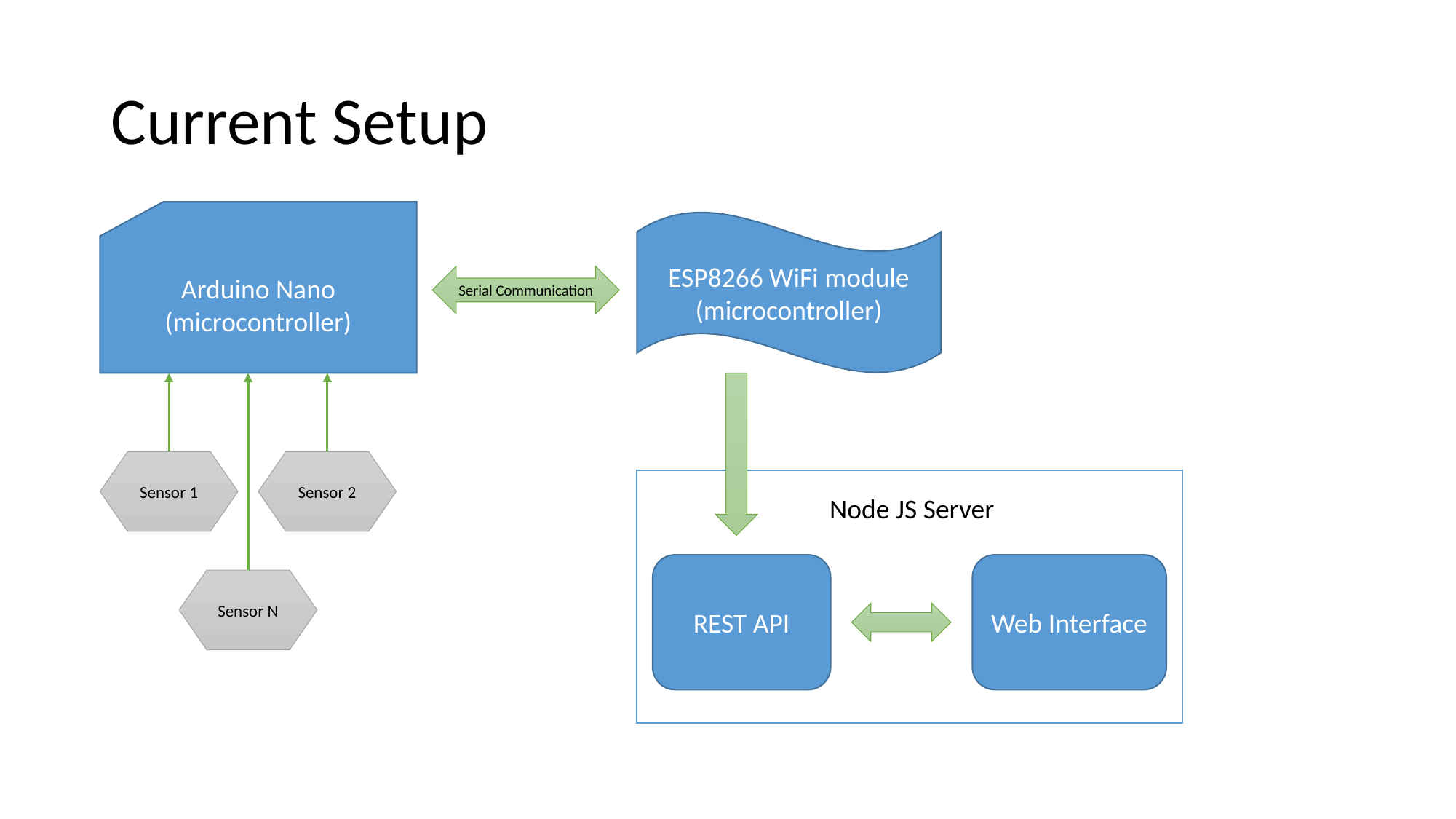

# Current Setup
Arduino Nano
(microcontroller)
ESP8266 WiFi module
(microcontroller)
Serial Communication

Sensor 1
Sensor 2

Node JS Server
REST API
Web Interface
Sensor N